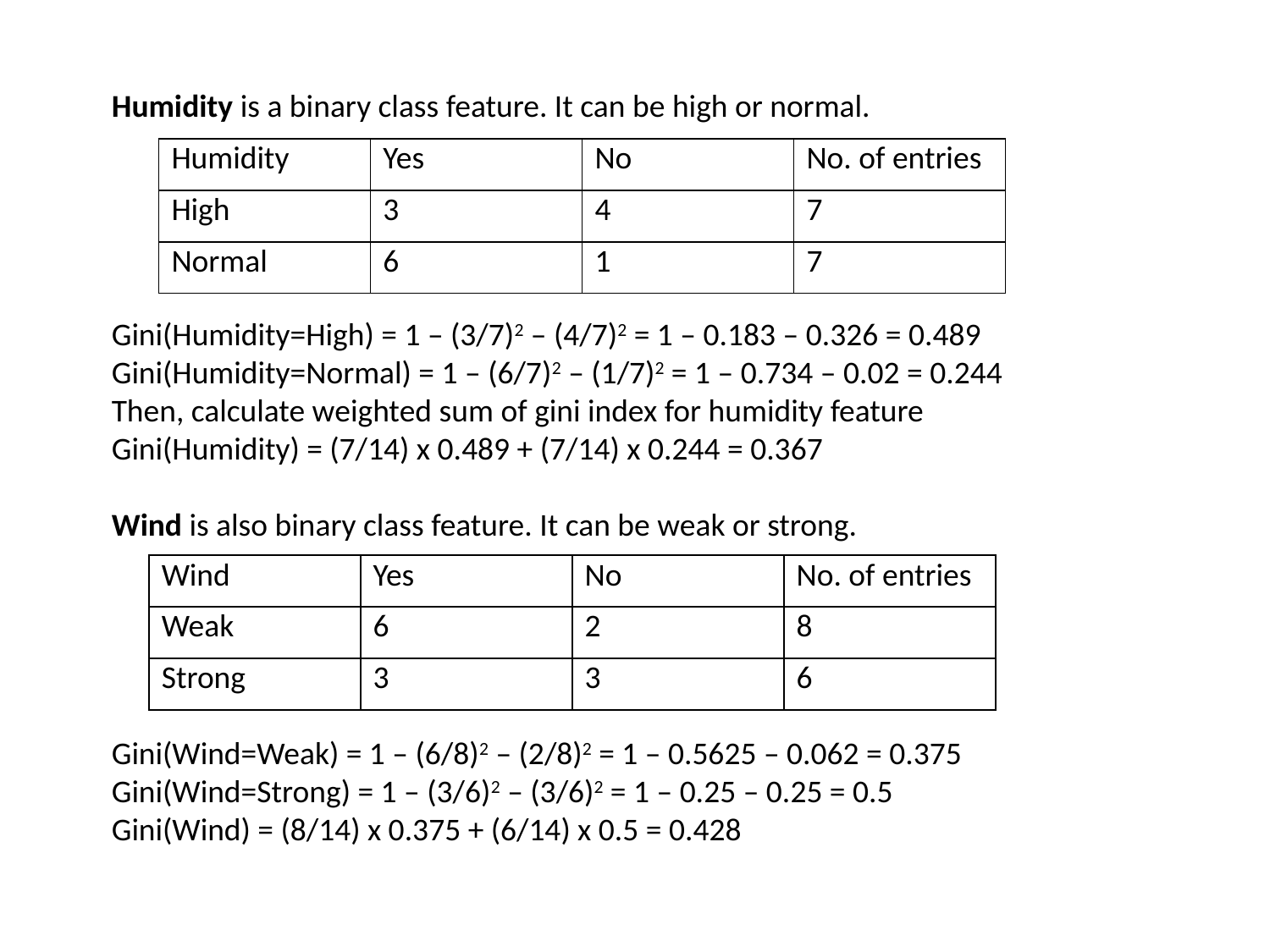

Humidity is a binary class feature. It can be high or normal.

Gini(Humidity=High) = 1 – (3/7)2 – (4/7)2 = 1 – 0.183 – 0.326 = 0.489
Gini(Humidity=Normal) = 1 – (6/7)2 – (1/7)2 = 1 – 0.734 – 0.02 = 0.244
Then, calculate weighted sum of gini index for humidity feature
Gini(Humidity) = (7/14) x 0.489 + (7/14) x 0.244 = 0.367

Wind is also binary class feature. It can be weak or strong.

Gini(Wind=Weak) = 1 – (6/8)2 – (2/8)2 = 1 – 0.5625 – 0.062 = 0.375
Gini(Wind=Strong) = 1 – (3/6)2 – (3/6)2 = 1 – 0.25 – 0.25 = 0.5
Gini(Wind) = (8/14) x 0.375 + (6/14) x 0.5 = 0.428

| Humidity | Yes | No | No. of entries |
| --- | --- | --- | --- |
| High | 3 | 4 | 7 |
| Normal | 6 | 1 | 7 |
| Wind | Yes | No | No. of entries |
| --- | --- | --- | --- |
| Weak | 6 | 2 | 8 |
| Strong | 3 | 3 | 6 |